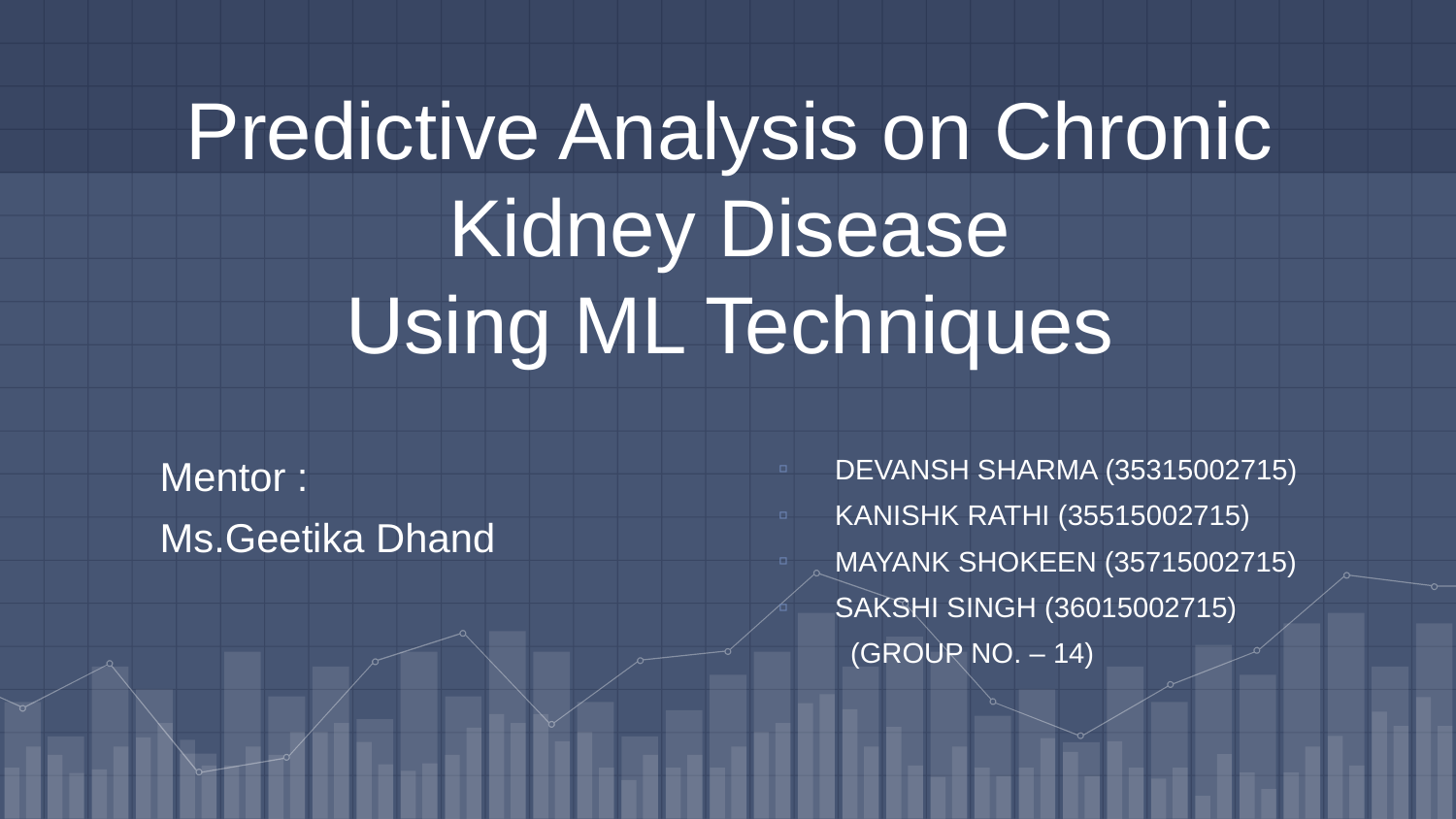

# Predictive Analysis on Chronic Kidney Disease Using ML Techniques

 Mentor :
 Ms.Geetika Dhand

DEVANSH SHARMA (35315002715)
KANISHK RATHI (35515002715)
MAYANK SHOKEEN (35715002715)
SAKSHI SINGH (36015002715)
         (GROUP NO. – 14)